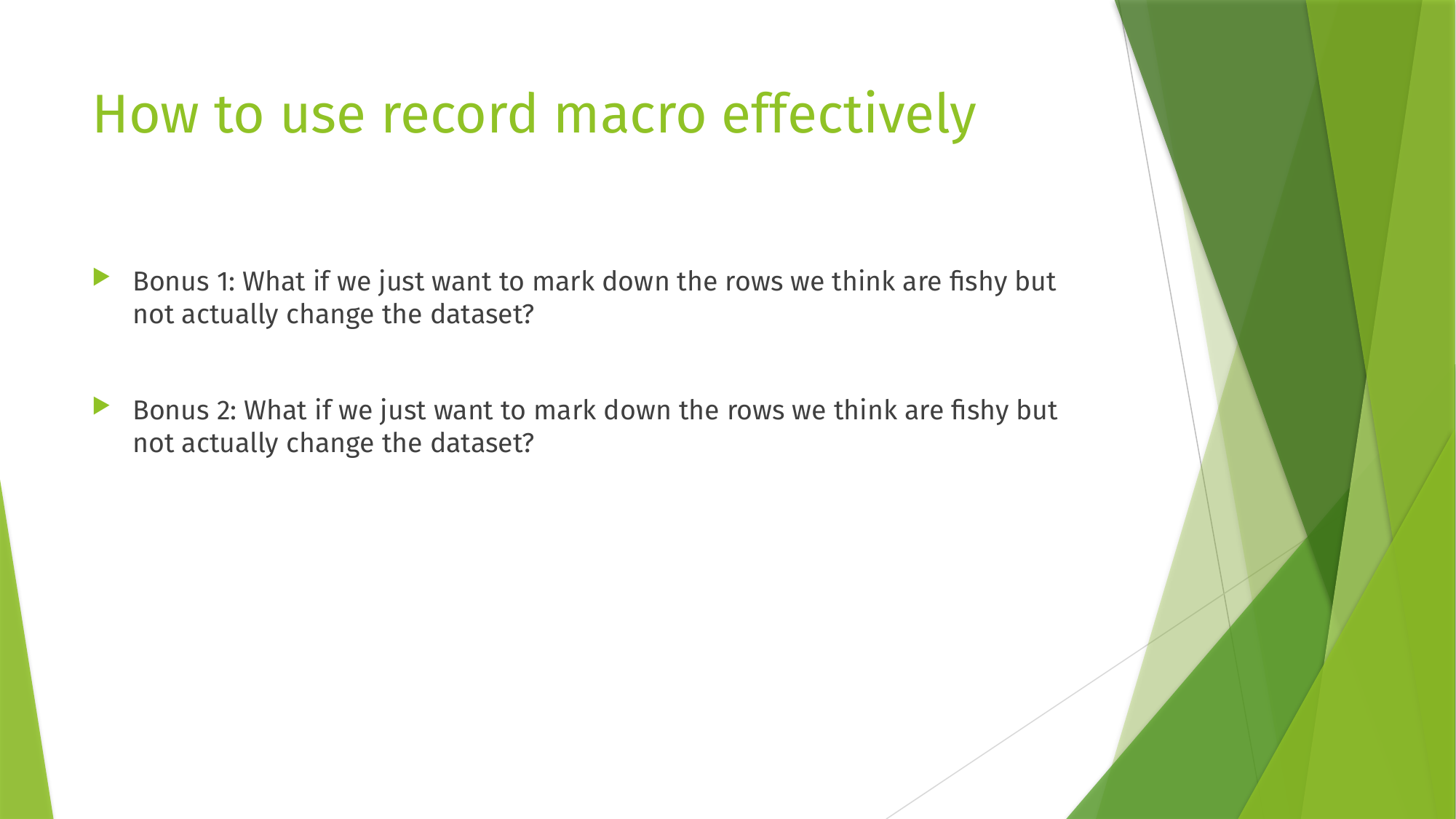

# How to use record macro effectively
Bonus 1: What if we just want to mark down the rows we think are fishy but not actually change the dataset?

Bonus 2: What if we just want to mark down the rows we think are fishy but not actually change the dataset?